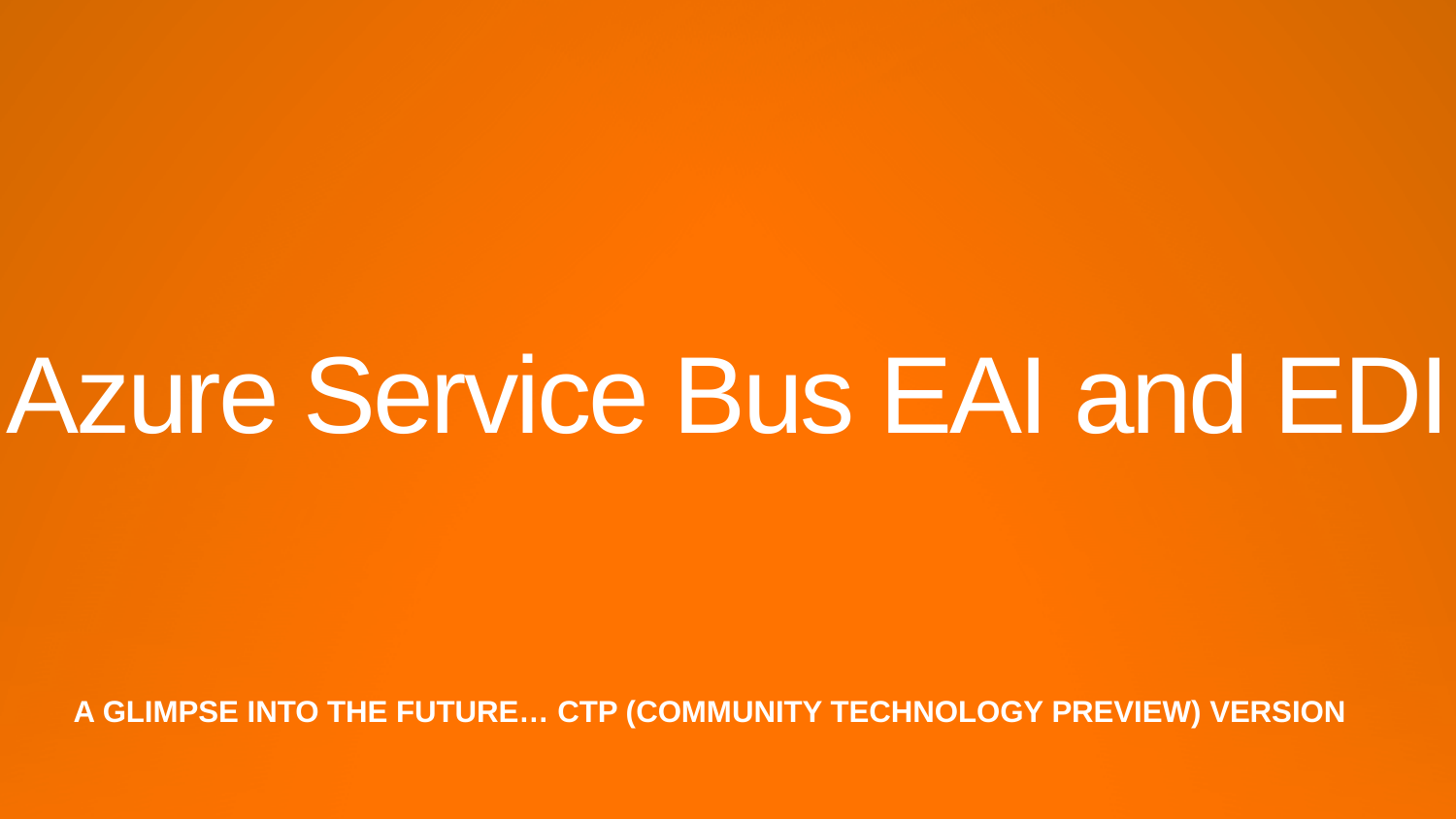

# Azure Service Bus EAI and EDI
a glimpse into the future… CTP (Community Technology Preview) version